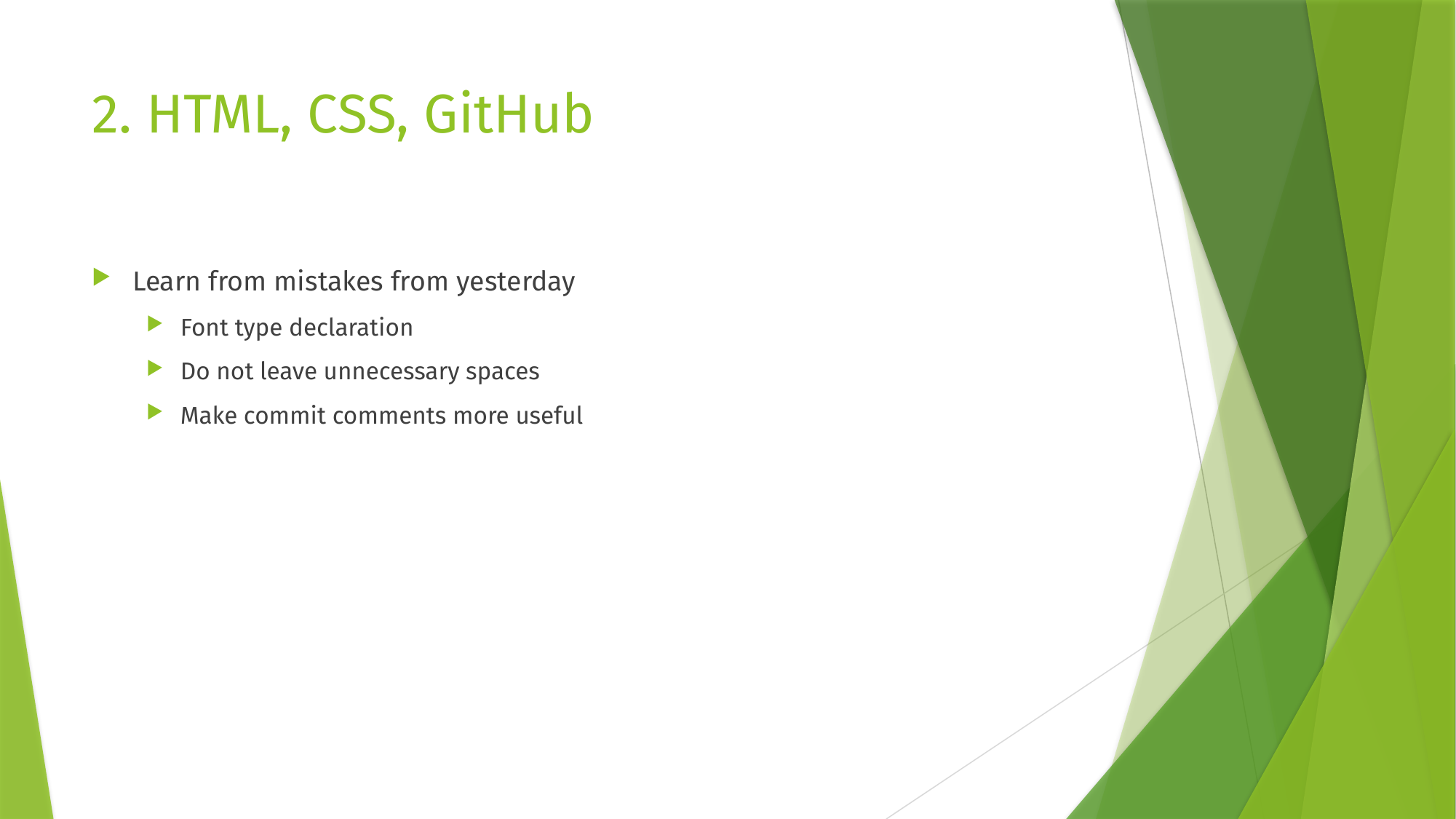

# 2. HTML, CSS, GitHub
Learn from mistakes from yesterday
Font type declaration
Do not leave unnecessary spaces
Make commit comments more useful